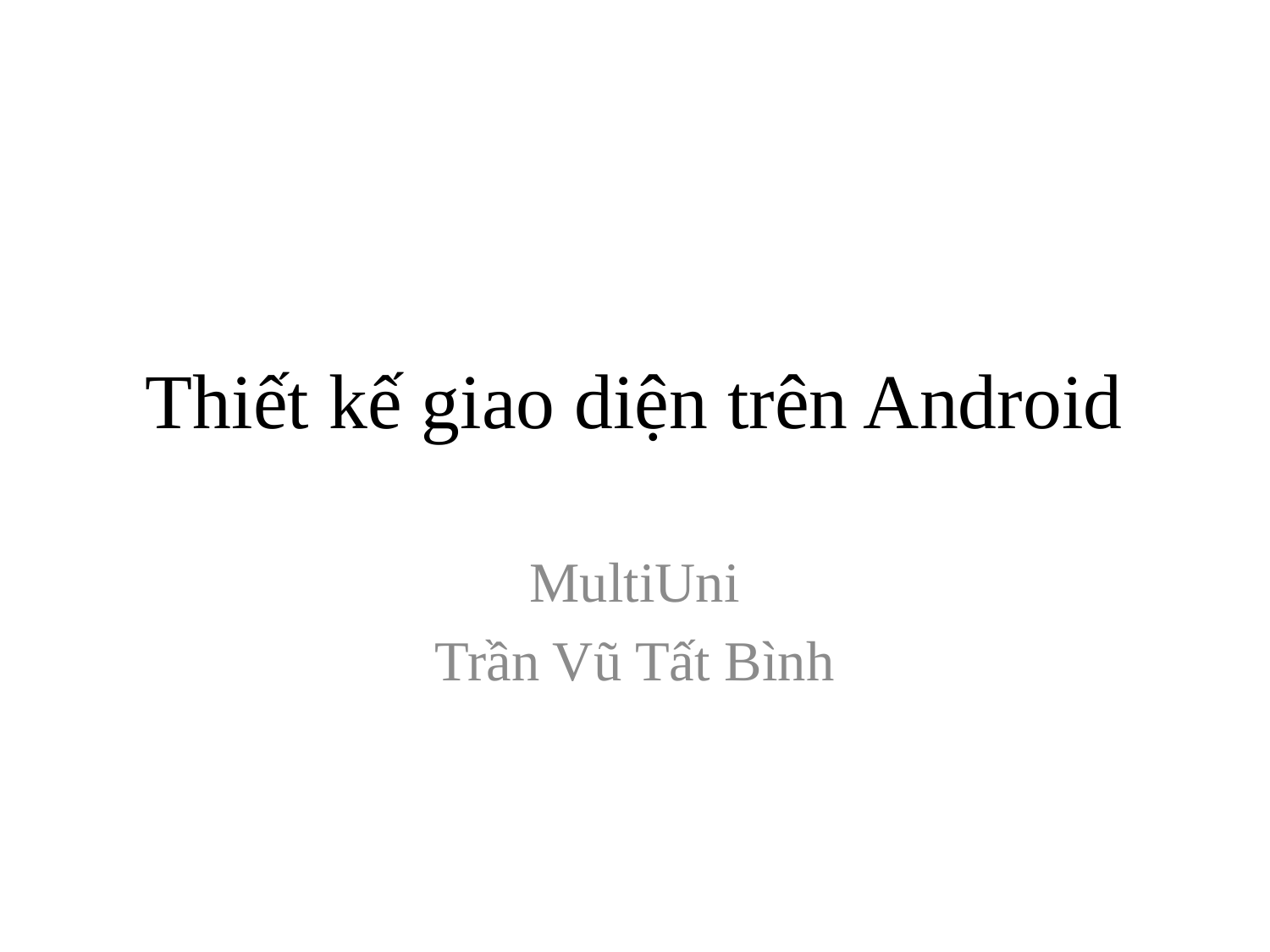

# Thiết kế giao diện trên Android
MultiUni
Trần Vũ Tất Bình